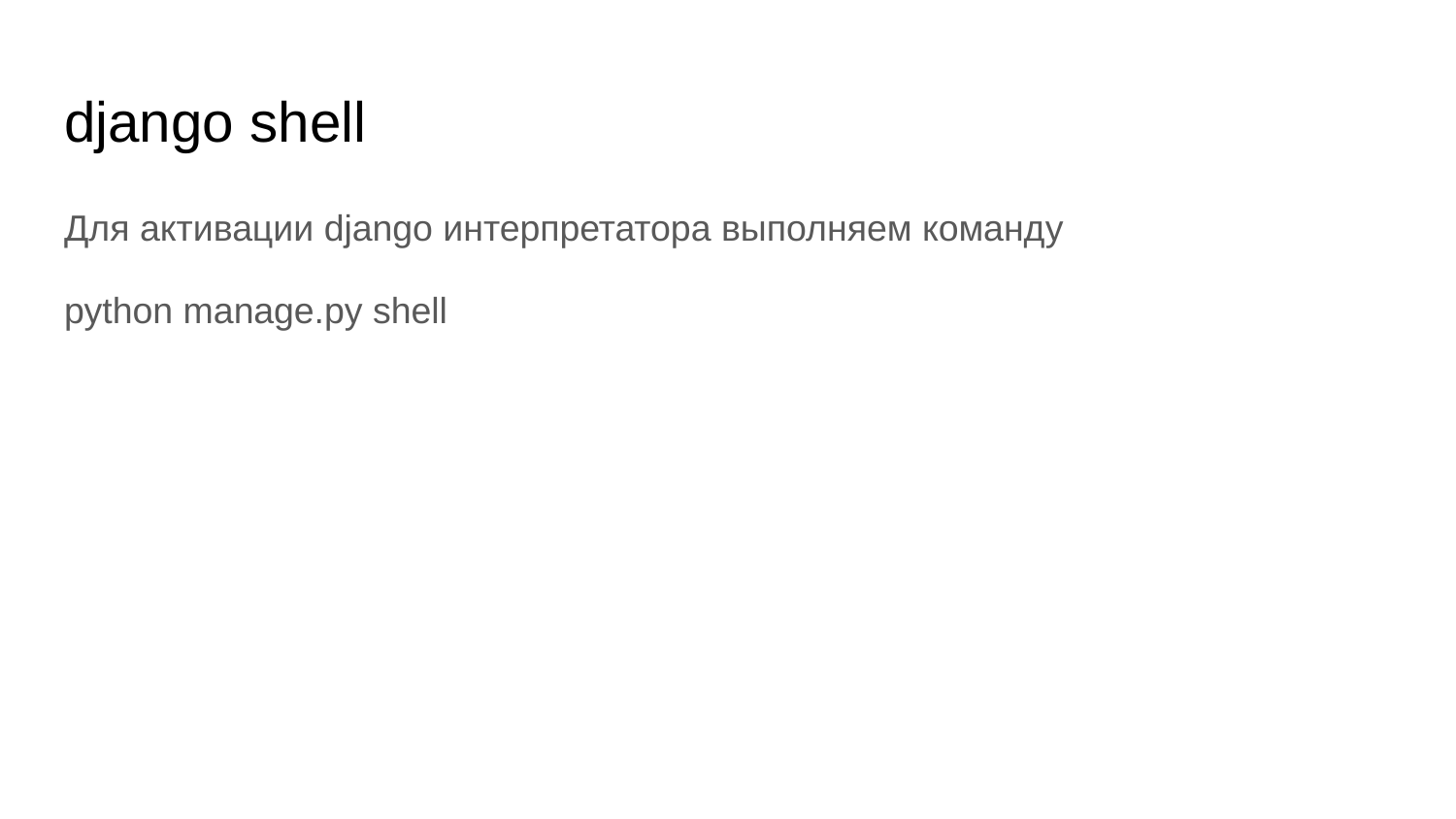

# django shell
Для активации django интерпретатора выполняем команду
python manage.py shell